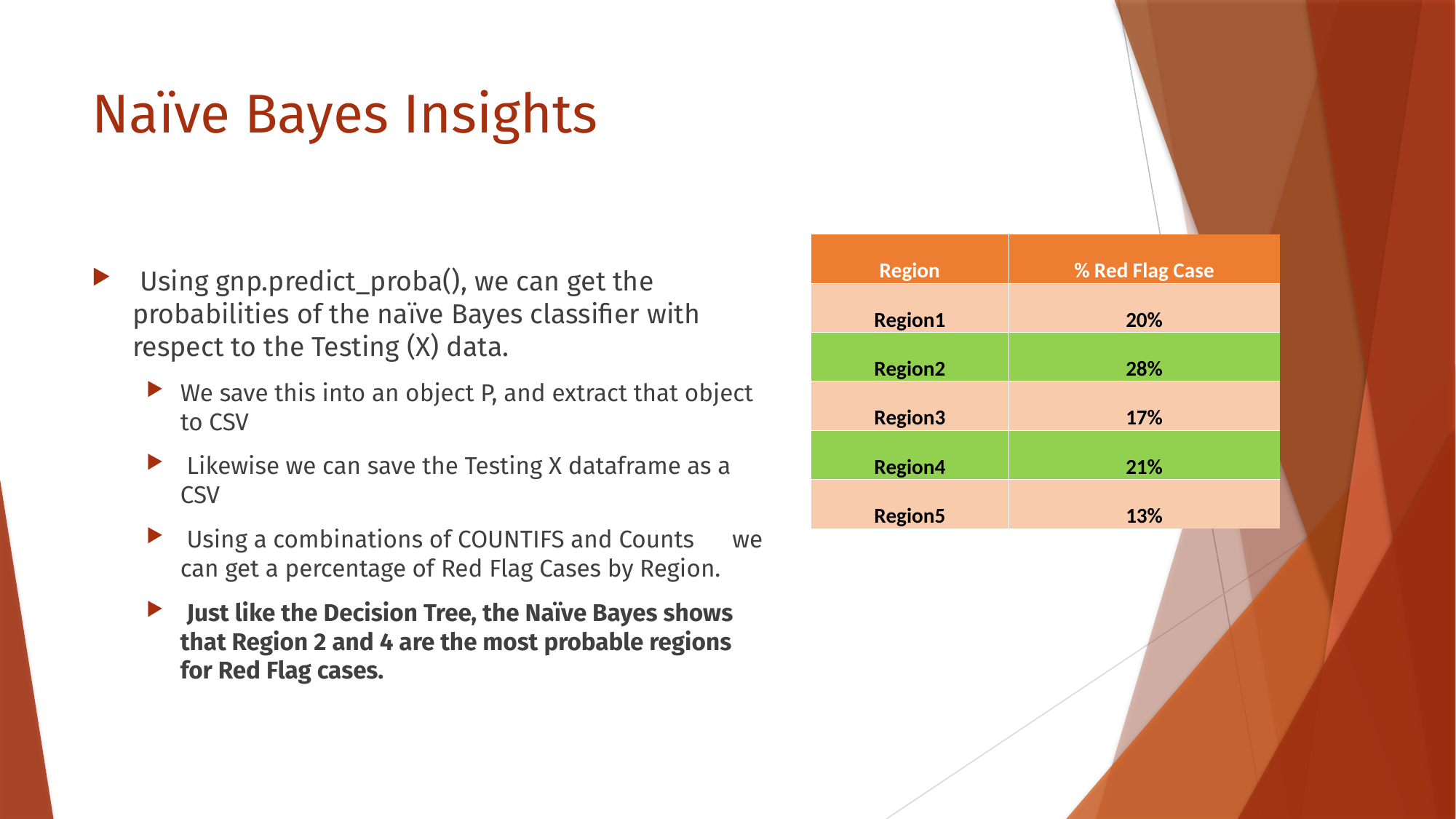

# Naïve Bayes Insights
| Region | % Red Flag Case |
| --- | --- |
| Region1 | 20% |
| Region2 | 28% |
| Region3 | 17% |
| Region4 | 21% |
| Region5 | 13% |
 Using gnp.predict_proba(), we can get the probabilities of the naïve Bayes classifier with respect to the Testing (X) data.
We save this into an object P, and extract that object to CSV
 Likewise we can save the Testing X dataframe as a CSV
 Using a combinations of COUNTIFS and Counts	 we can get a percentage of Red Flag Cases by Region.
 Just like the Decision Tree, the Naïve Bayes shows that Region 2 and 4 are the most probable regions for Red Flag cases.